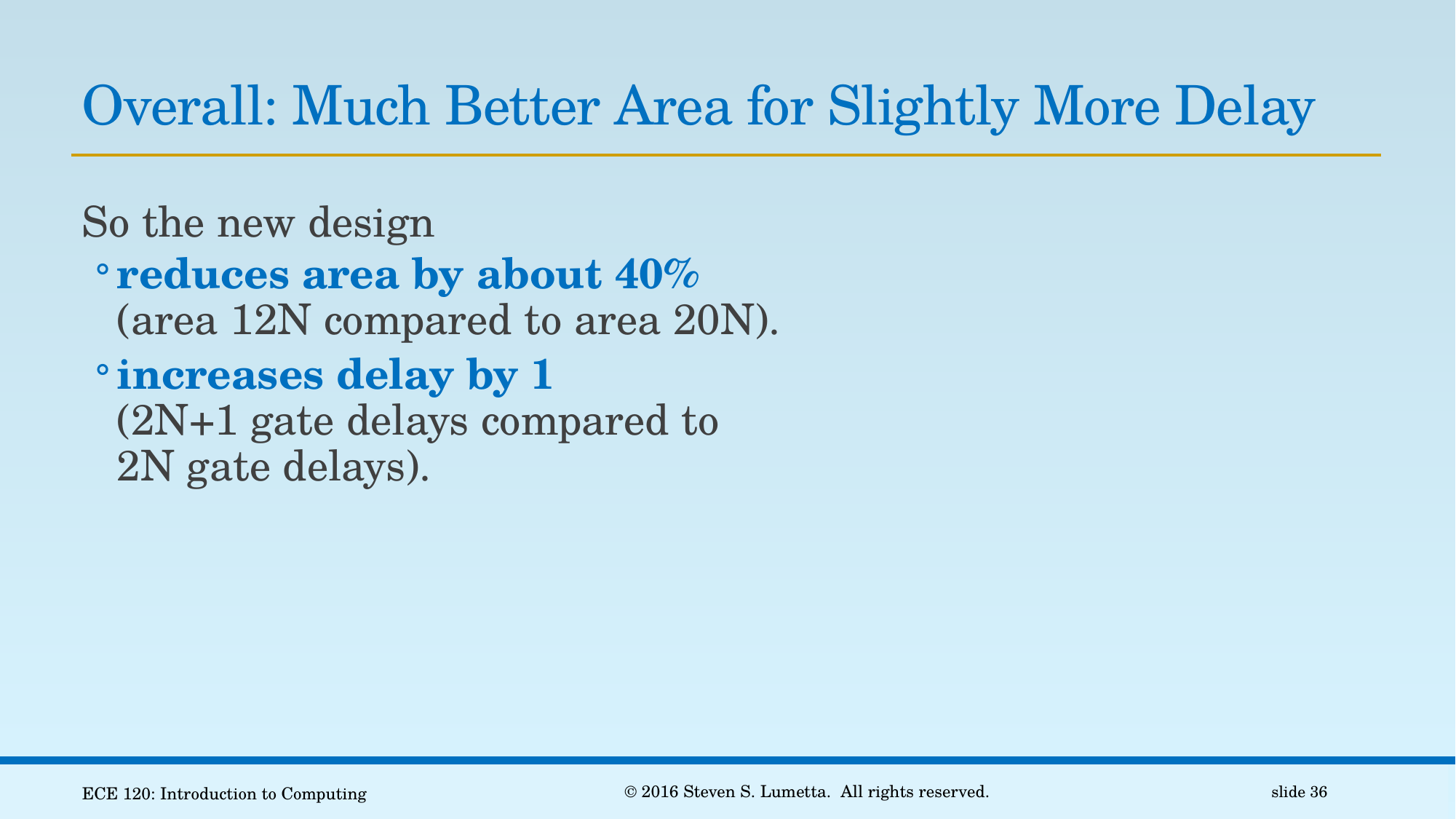

# Overall: Much Better Area for Slightly More Delay
So the new design
reduces area by about 40%
(area 12N compared to area 20N).
increases delay by 1
(2N+1 gate delays compared to
2N gate delays).
ECE 120: Introduction to Computing
© 2016 Steven S. Lumetta.  All rights reserved.
slide 36